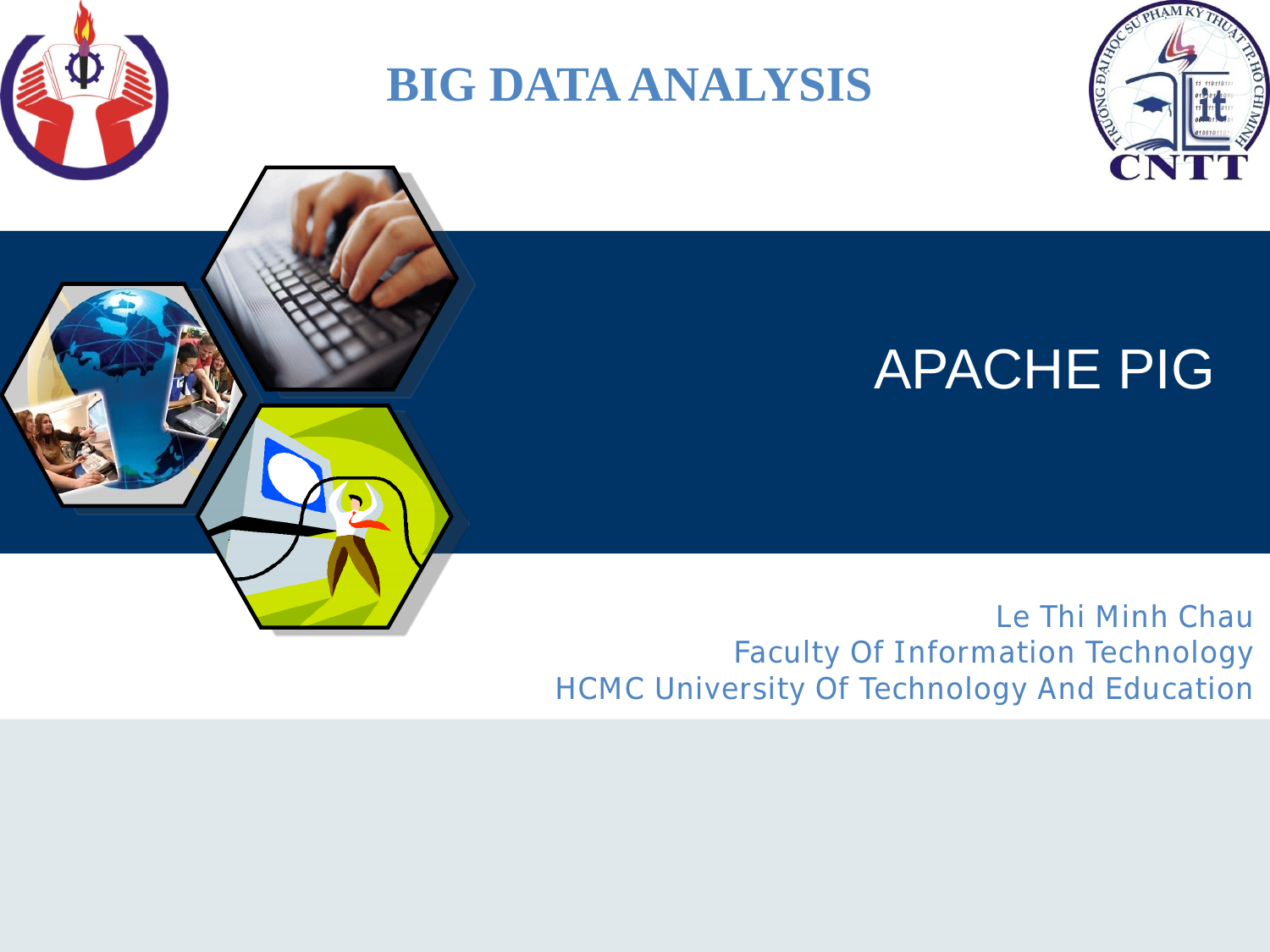

APACHE PIG
Le Thi Minh Chau
Faculty Of Information Technology
HCMC University Of Technology And Education